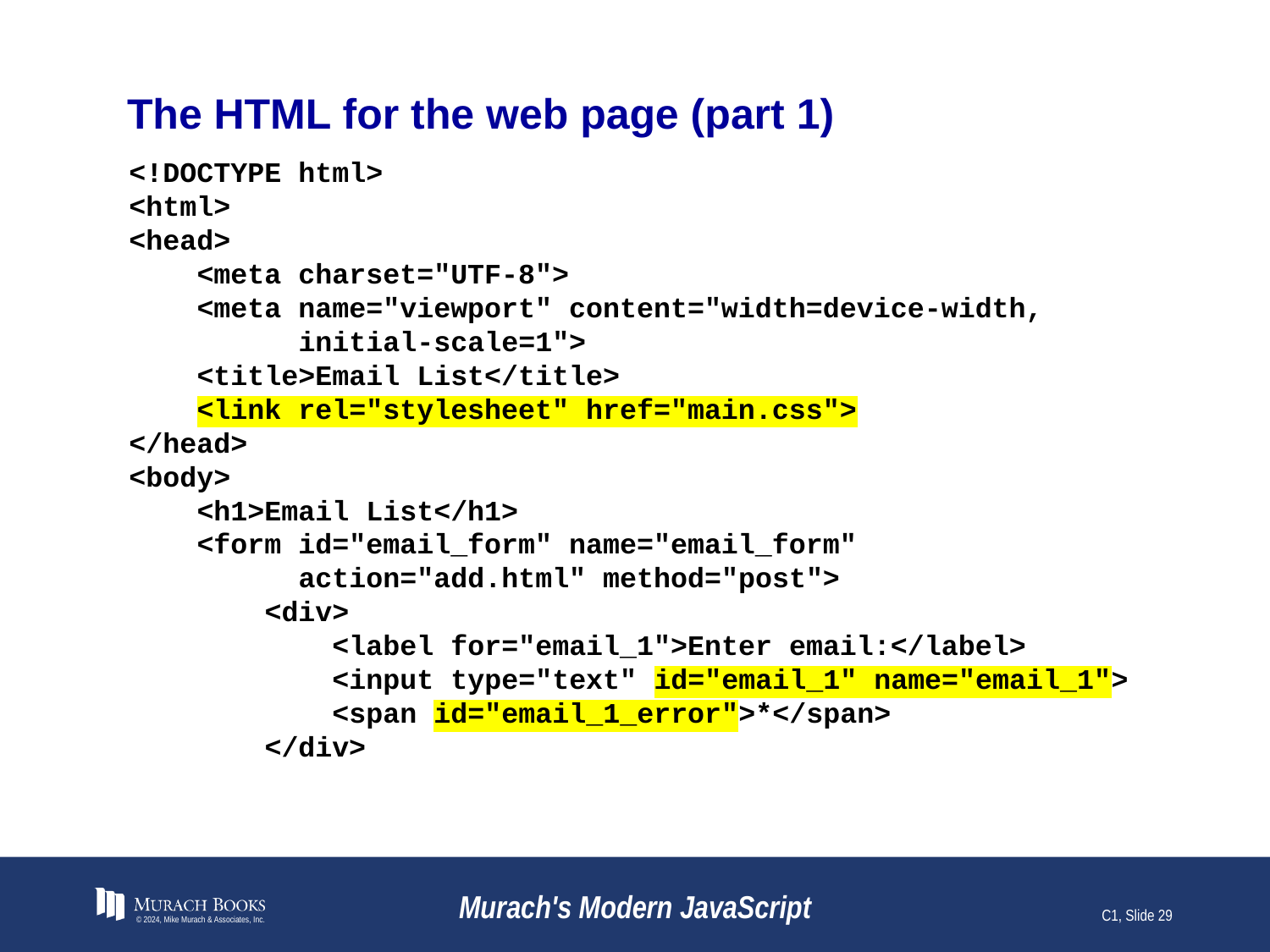

# The HTML for the web page (part 1)
<!DOCTYPE html>
<html>
<head>
    <meta charset="UTF-8">
    <meta name="viewport" content="width=device-width,
          initial-scale=1">
    <title>Email List</title>
    <link rel="stylesheet" href="main.css">
</head>
<body>
    <h1>Email List</h1>
    <form id="email_form" name="email_form"
          action="add.html" method="post">
        <div>
            <label for="email_1">Enter email:</label>
            <input type="text" id="email_1" name="email_1">
            <span id="email_1_error">*</span>
        </div>

© 2024, Mike Murach & Associates, Inc.
Murach's Modern JavaScript

C1, Slide 29